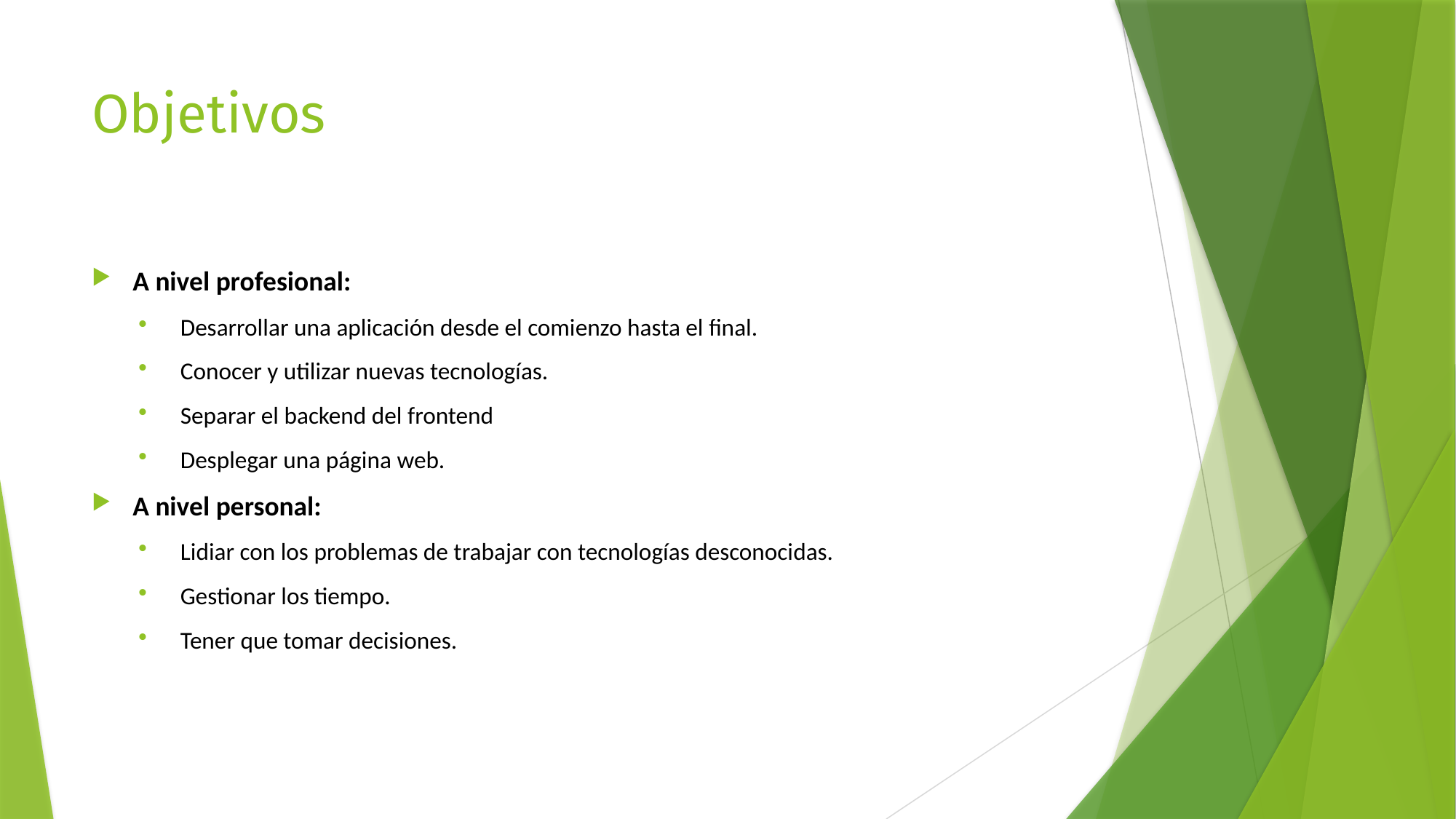

# Objetivos
A nivel profesional:
Desarrollar una aplicación desde el comienzo hasta el final.
Conocer y utilizar nuevas tecnologías.
Separar el backend del frontend
Desplegar una página web.
A nivel personal:
Lidiar con los problemas de trabajar con tecnologías desconocidas.
Gestionar los tiempo.
Tener que tomar decisiones.